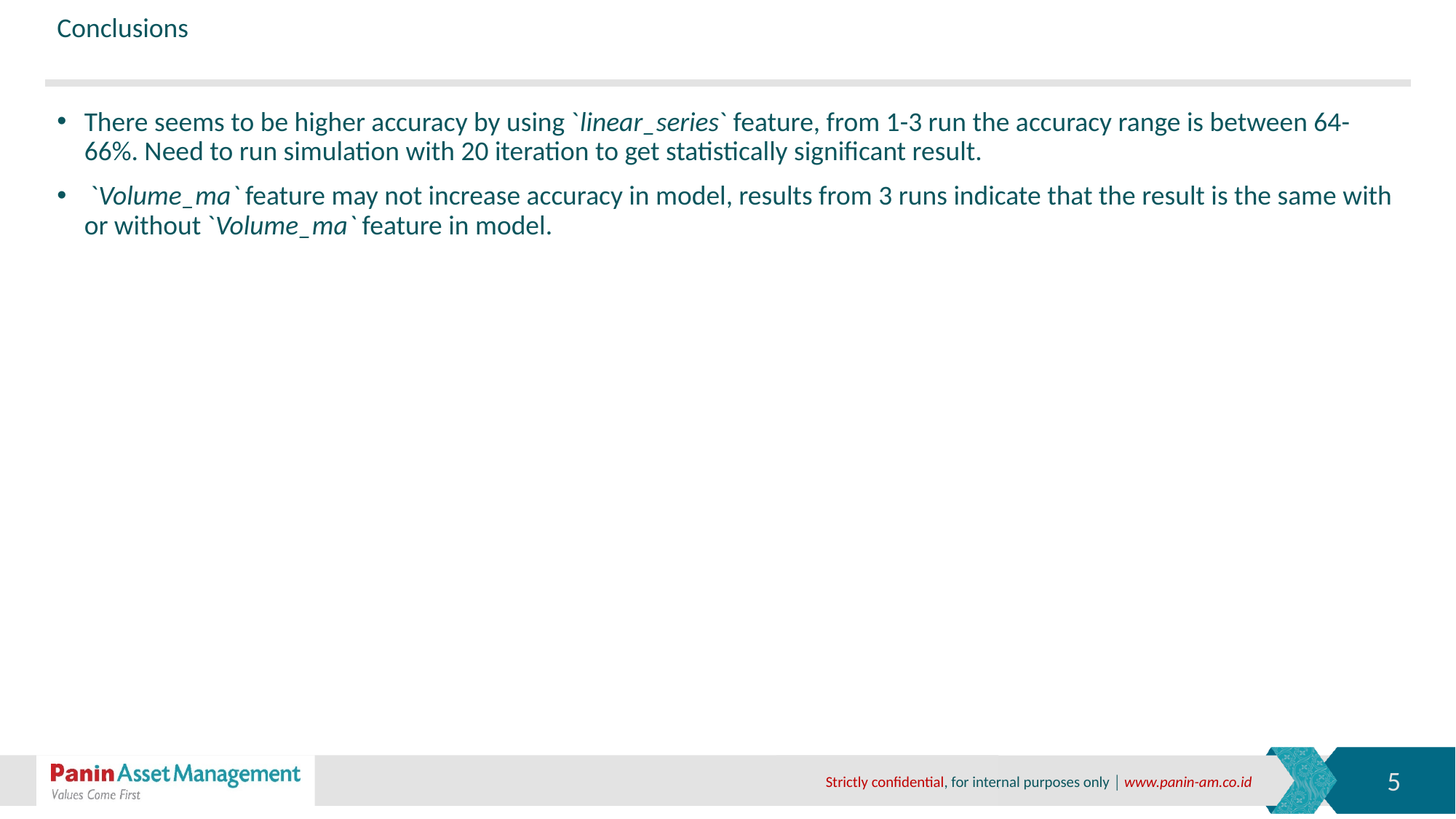

# Conclusions
There seems to be higher accuracy by using `linear_series` feature, from 1-3 run the accuracy range is between 64-66%. Need to run simulation with 20 iteration to get statistically significant result.
 `Volume_ma` feature may not increase accuracy in model, results from 3 runs indicate that the result is the same with or without `Volume_ma` feature in model.
5